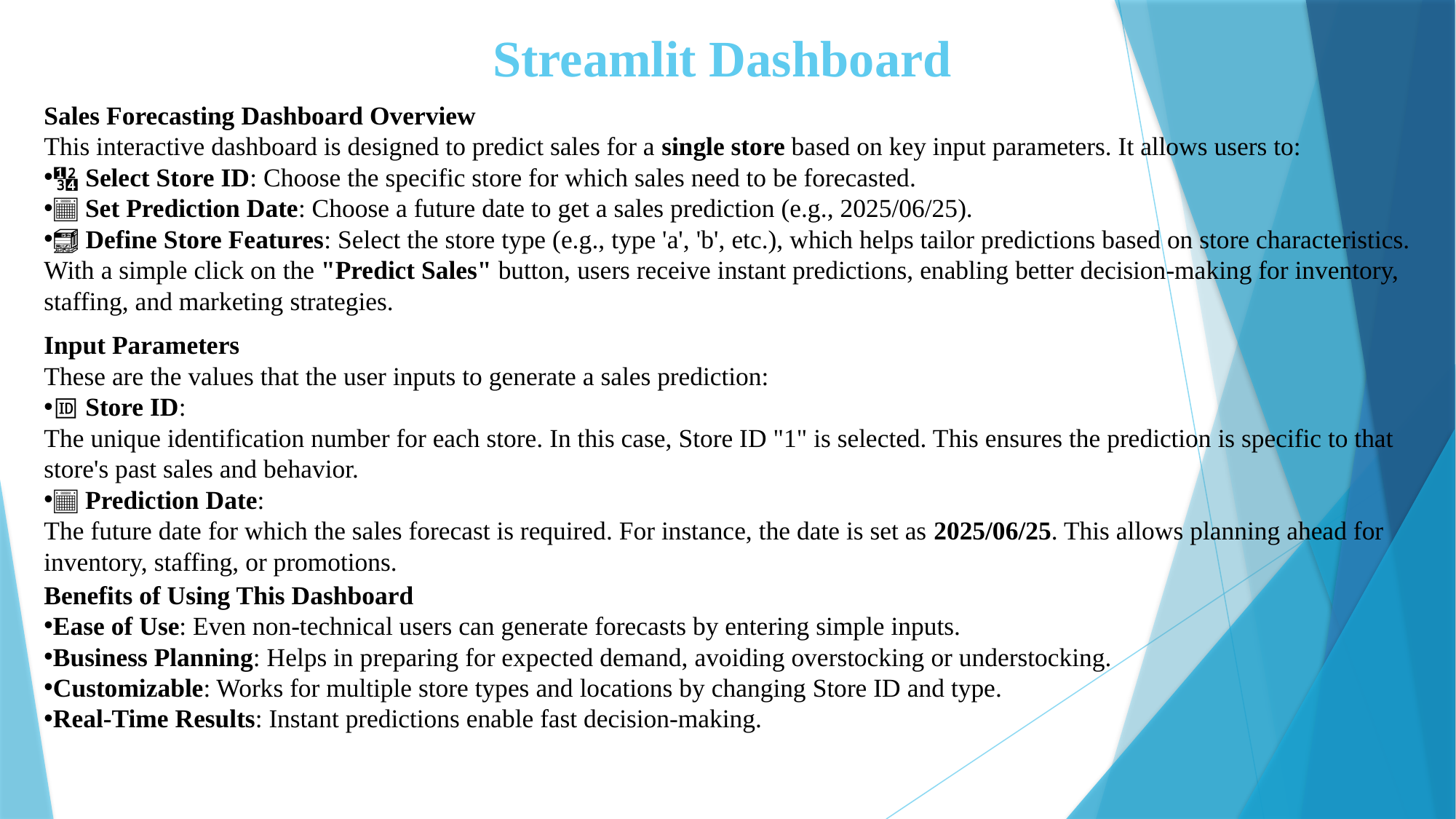

# Streamlit Dashboard
Sales Forecasting Dashboard Overview
This interactive dashboard is designed to predict sales for a single store based on key input parameters. It allows users to:
🔢 Select Store ID: Choose the specific store for which sales need to be forecasted.
📅 Set Prediction Date: Choose a future date to get a sales prediction (e.g., 2025/06/25).
🏬 Define Store Features: Select the store type (e.g., type 'a', 'b', etc.), which helps tailor predictions based on store characteristics.
With a simple click on the "Predict Sales" button, users receive instant predictions, enabling better decision-making for inventory, staffing, and marketing strategies.
Input Parameters
These are the values that the user inputs to generate a sales prediction:
🆔 Store ID:
The unique identification number for each store. In this case, Store ID "1" is selected. This ensures the prediction is specific to that store's past sales and behavior.
📅 Prediction Date:
The future date for which the sales forecast is required. For instance, the date is set as 2025/06/25. This allows planning ahead for inventory, staffing, or promotions.
Benefits of Using This Dashboard
Ease of Use: Even non-technical users can generate forecasts by entering simple inputs.
Business Planning: Helps in preparing for expected demand, avoiding overstocking or understocking.
Customizable: Works for multiple store types and locations by changing Store ID and type.
Real-Time Results: Instant predictions enable fast decision-making.